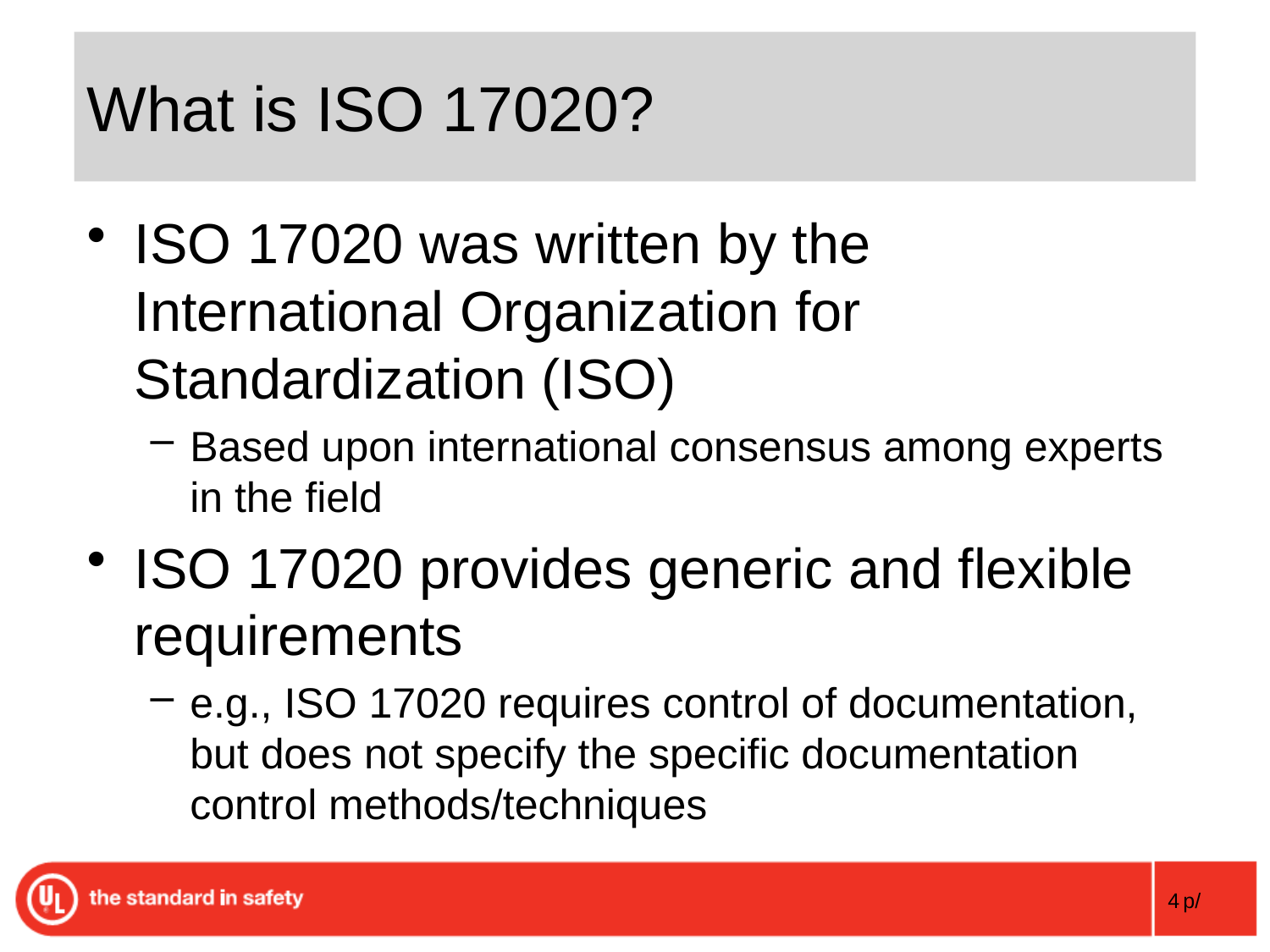

# What is ISO 17020?
ISO 17020 was written by the International Organization for Standardization (ISO)
Based upon international consensus among experts in the field
ISO 17020 provides generic and flexible requirements
e.g., ISO 17020 requires control of documentation, but does not specify the specific documentation control methods/techniques